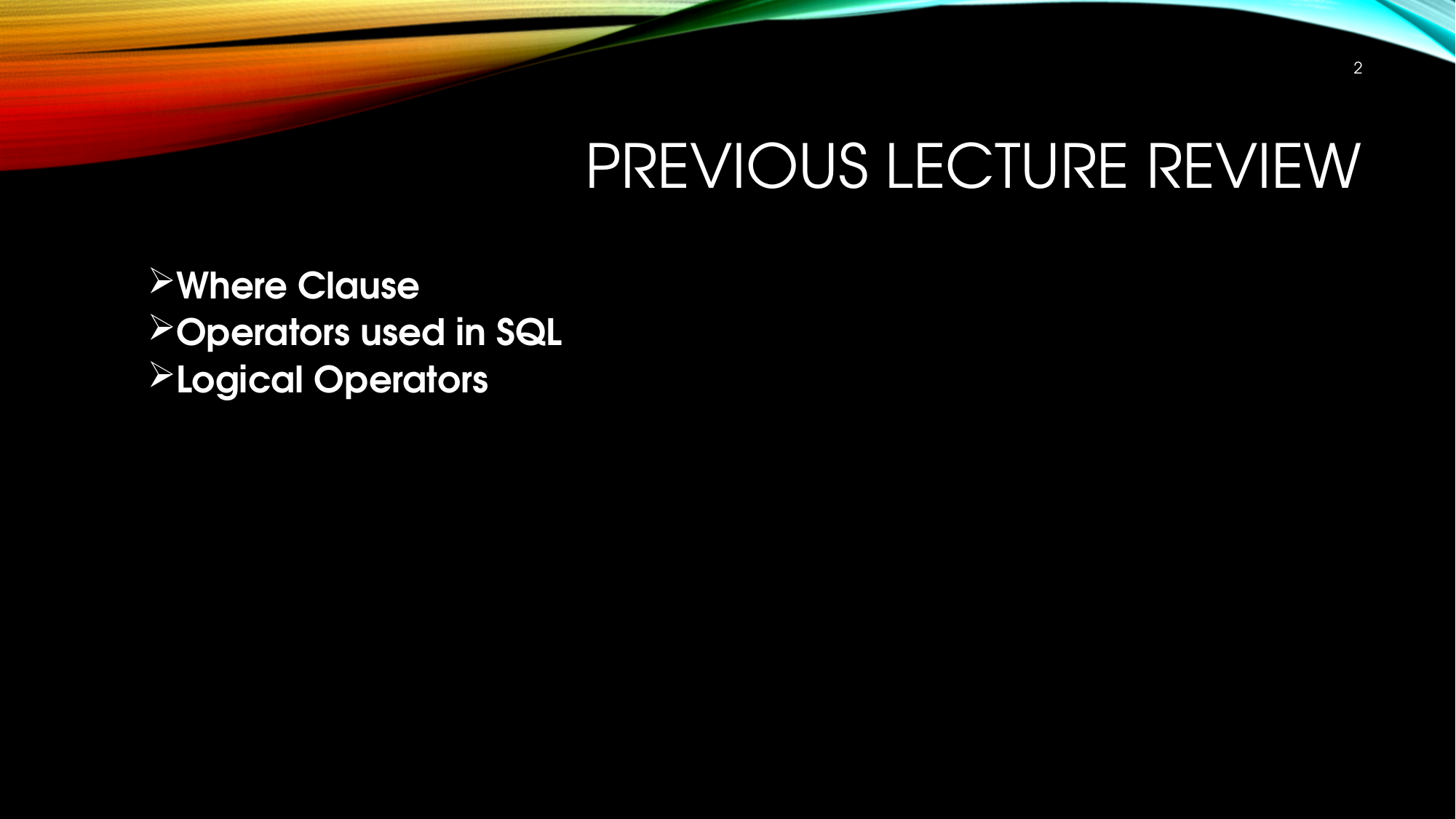

2
# Previous Lecture Review
Where Clause
Operators used in SQL
Logical Operators